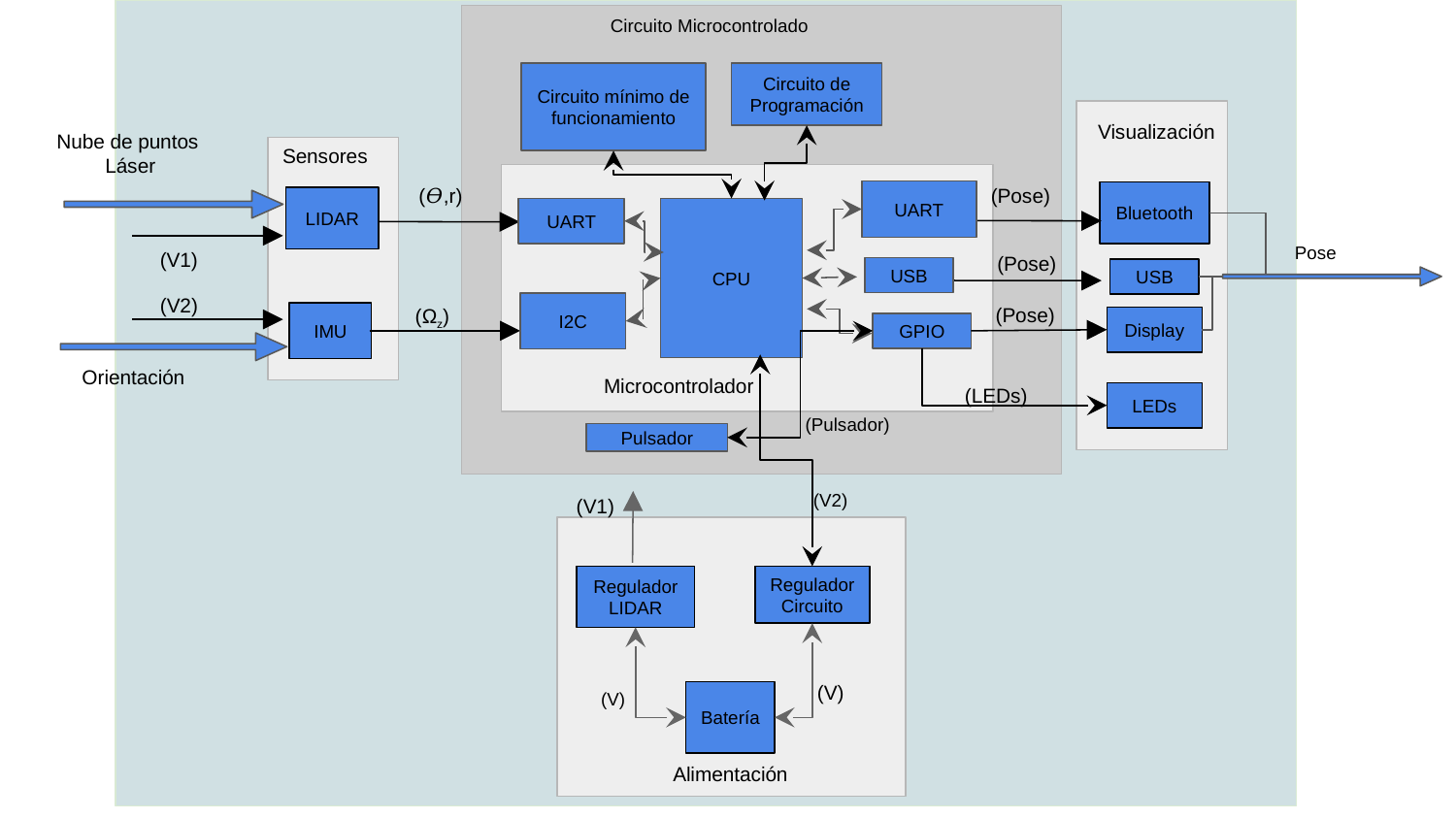

Circuito Microcontrolado

Circuito mínimo de funcionamiento
Circuito de Programación

Visualización
Nube de puntos
 Láser
Sensores

(𝛳,r)
(Pose)
UART
Bluetooth
LIDAR

UART
CPU
Pose

(V1)
(Pose)
USB
USB

(V2)
(Pose)
(Ωz)
I2C
IMU
Display
GPIO

Orientación

Microcontrolador
(LEDs)
LEDs
(Pulsador)
Pulsador
(V2)
(V1)

Regulador
LIDAR
Regulador
Circuito
(V)
(V)
Batería
Alimentación